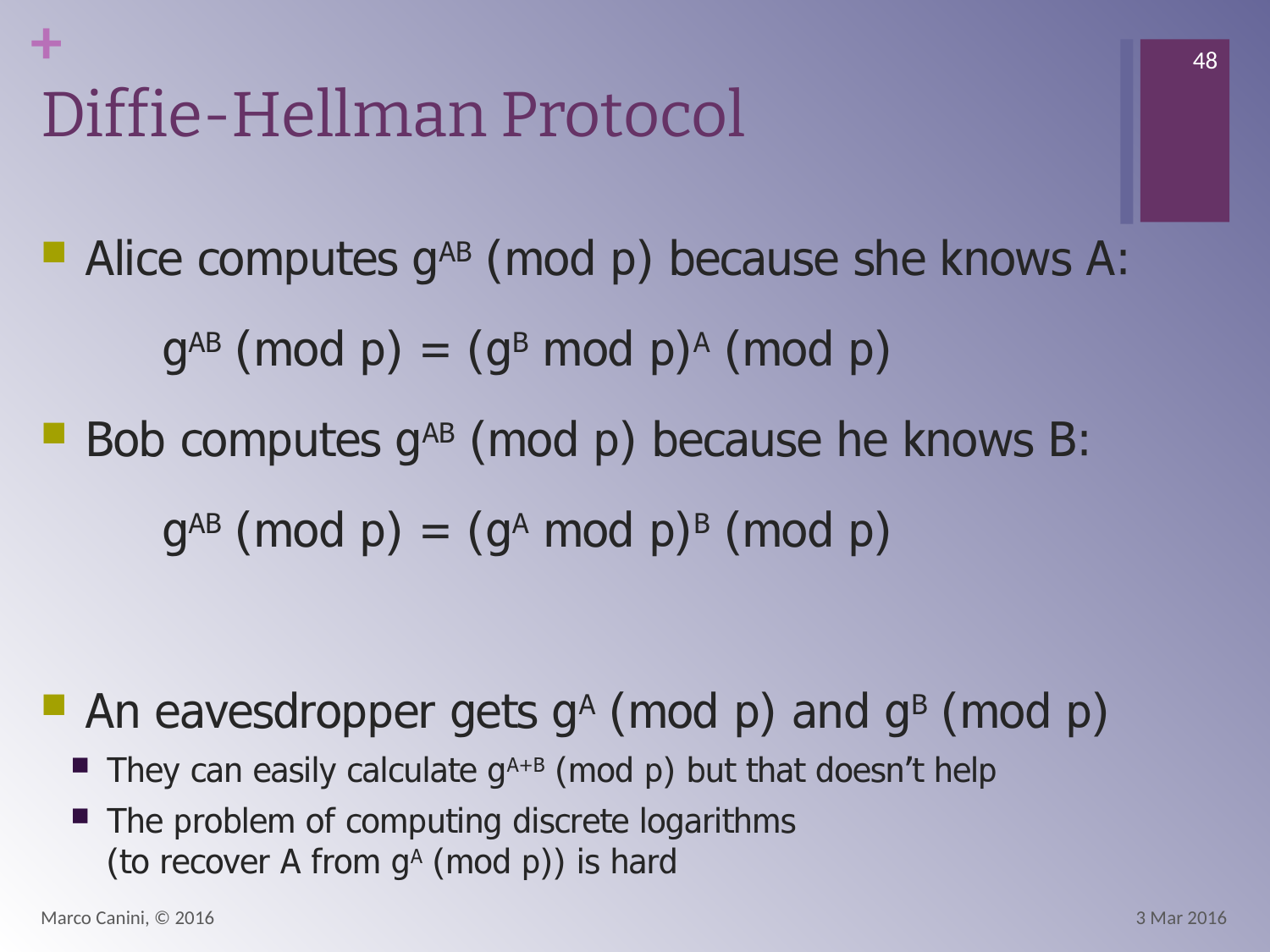

48
# Diffie-Hellman Protocol
Alice computes gAB (mod p) because she knows A:
	gAB (mod p) = (gB mod p)A (mod p)
Bob computes gAB (mod p) because he knows B:
	gAB (mod p) = (gA mod p)B (mod p)

An eavesdropper gets gA (mod p) and gB (mod p)
They can easily calculate gA+B (mod p) but that doesn’t help
The problem of computing discrete logarithms
(to recover A from gA (mod p)) is hard
Marco Canini, © 2016
3 Mar 2016